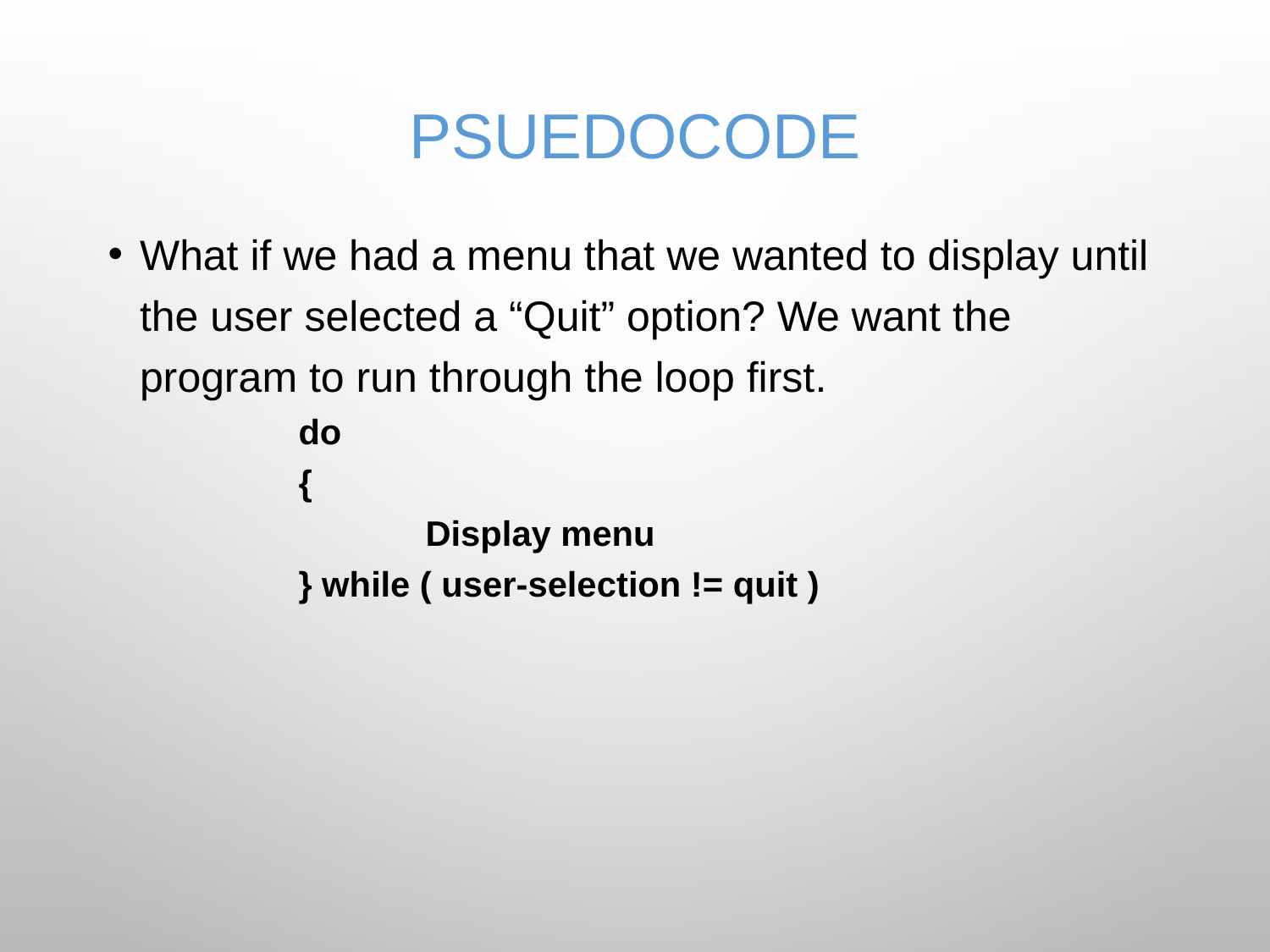

# Psuedocode
What if we had a menu that we wanted to display until the user selected a “Quit” option? We want the program to run through the loop first.
do
{
	Display menu
} while ( user-selection != quit )